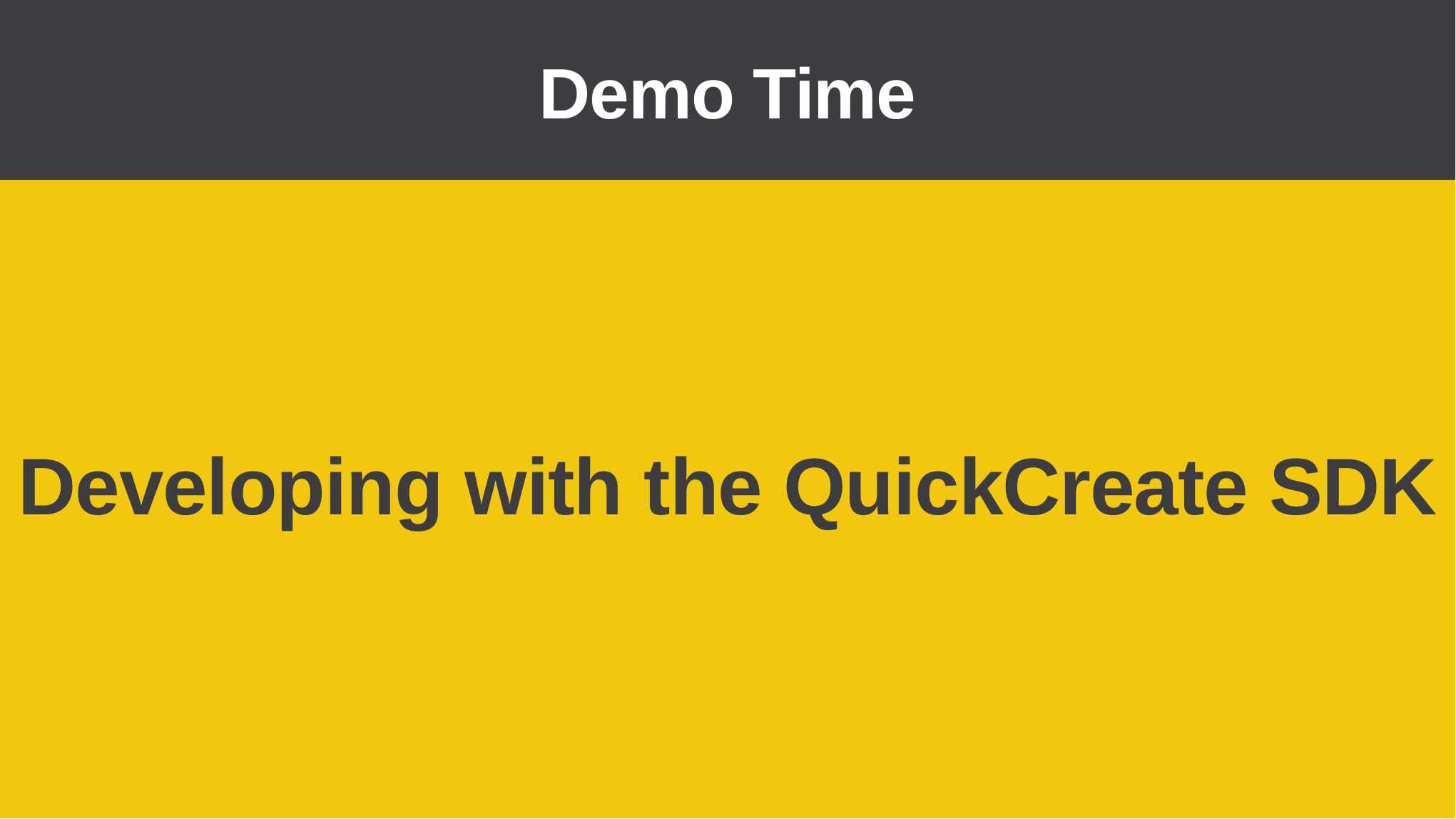

Demo Time
# Developing with the QuickCreate SDK